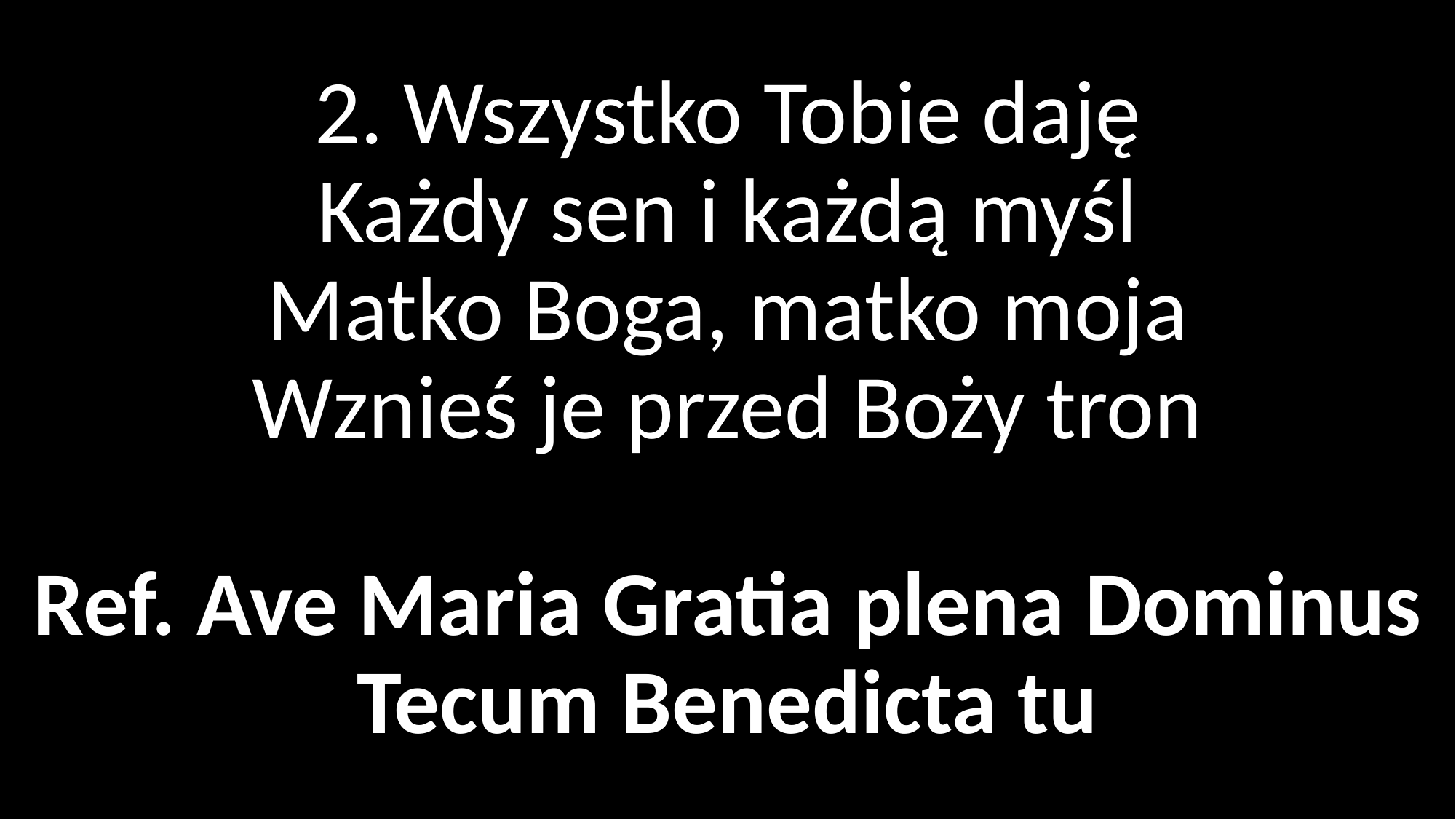

# 2. Wszystko Tobie daję Każdy sen i każdą myśl Matko Boga, matko moja Wznieś je przed Boży tron Ref. Ave Maria Gratia plena Dominus Tecum Benedicta tu